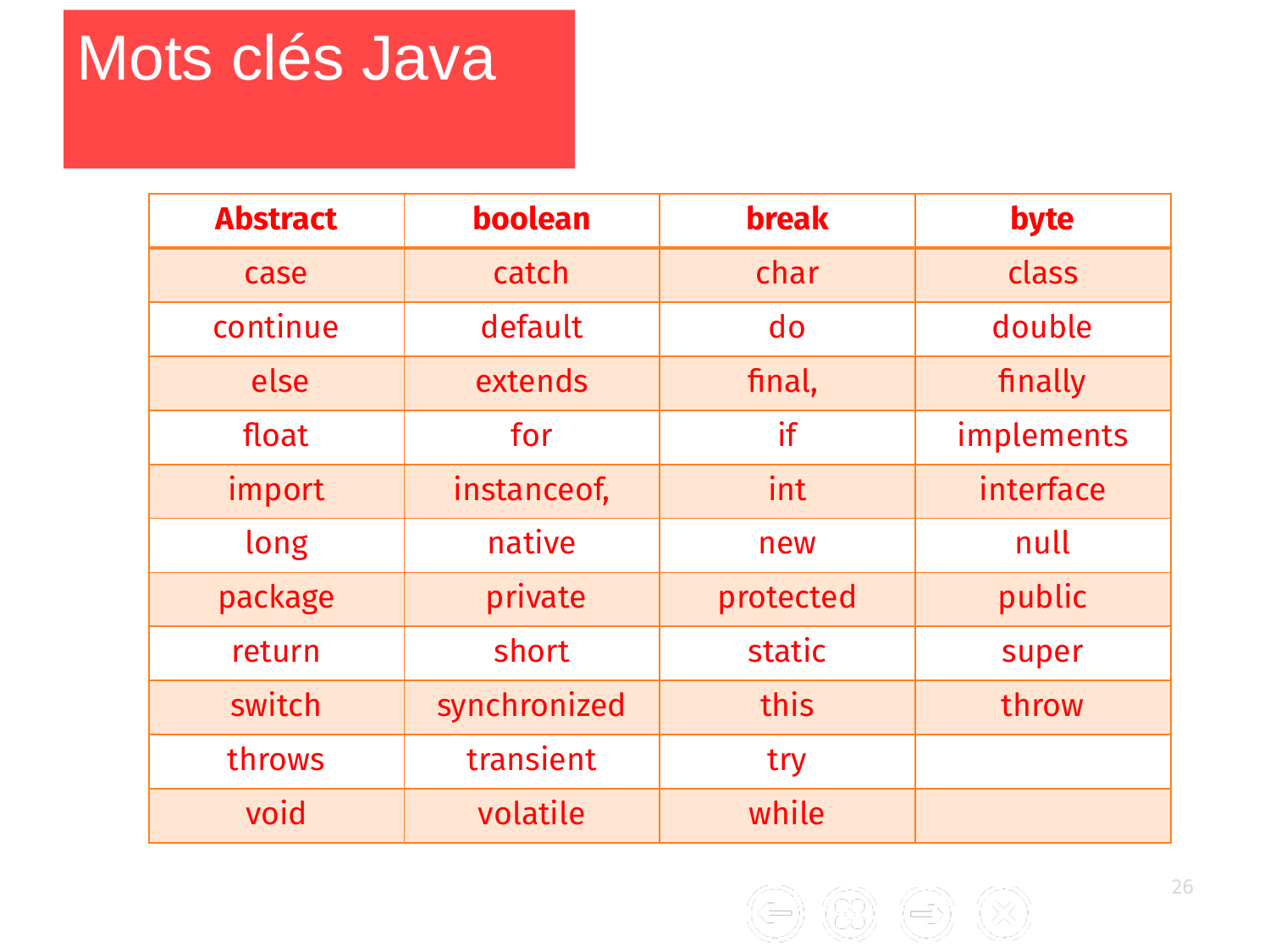

# Mots clés Java
| Abstract | boolean | break | byte |
| --- | --- | --- | --- |
| case | catch | char | class |
| continue | default | do | double |
| else | extends | final, | finally |
| float | for | if | implements |
| import | instanceof, | int | interface |
| long | native | new | null |
| package | private | protected | public |
| return | short | static | super |
| switch | synchronized | this | throw |
| throws | transient | try |  |
| void | volatile | while |  |
26